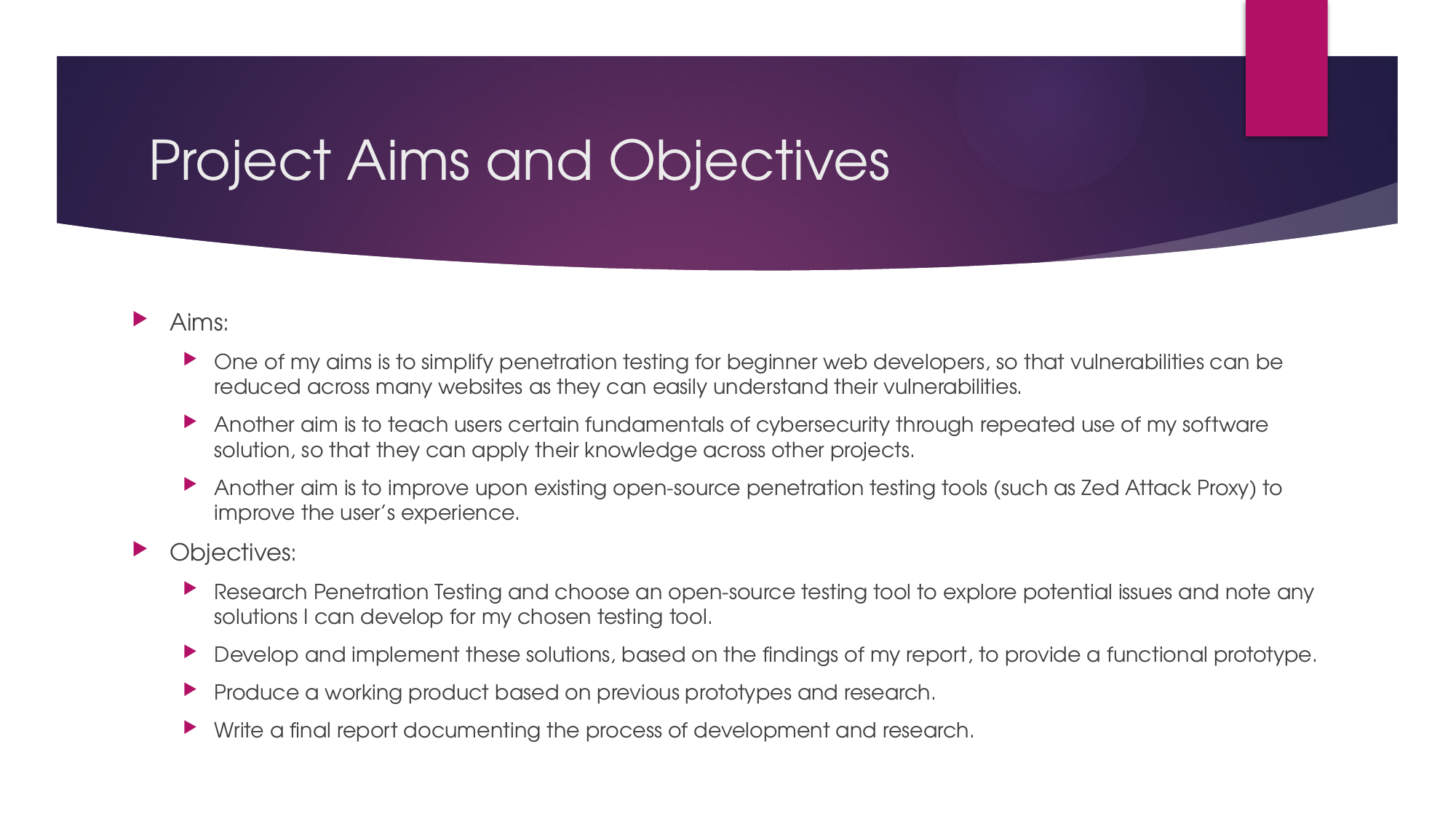

# Project Aims and Objectives
Aims:
One of my aims is to simplify penetration testing for beginner web developers, so that vulnerabilities can be reduced across many websites as they can easily understand their vulnerabilities.
Another aim is to teach users certain fundamentals of cybersecurity through repeated use of my software solution, so that they can apply their knowledge across other projects.
Another aim is to improve upon existing open-source penetration testing tools (such as Zed Attack Proxy) to improve the user’s experience.
Objectives:
Research Penetration Testing and choose an open-source testing tool to explore potential issues and note any solutions I can develop for my chosen testing tool.
Develop and implement these solutions, based on the findings of my report, to provide a functional prototype.
Produce a working product based on previous prototypes and research.
Write a final report documenting the process of development and research.